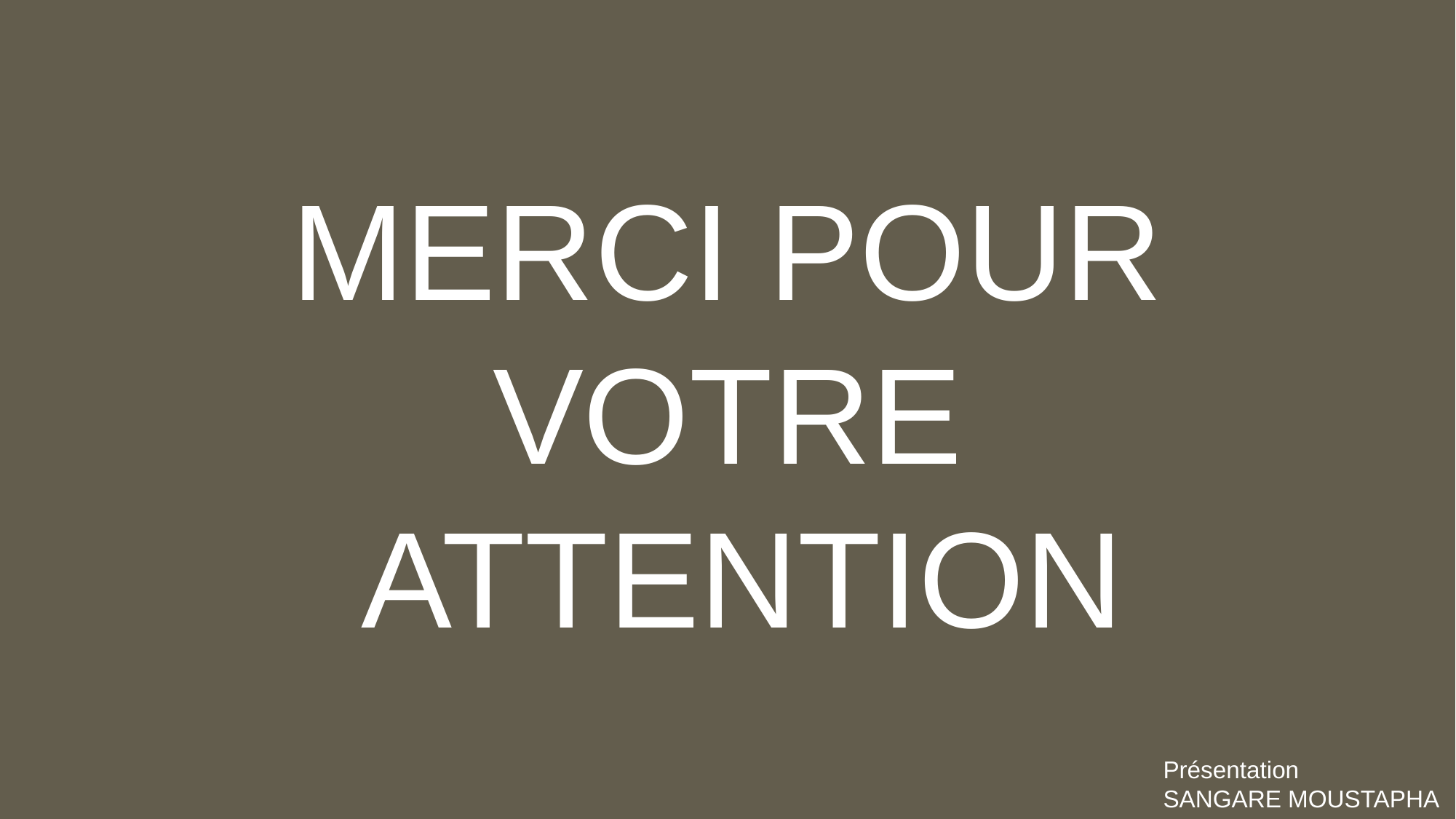

MERCI POUR VOTRE
 ATTENTION
Présentation
SANGARE MOUSTAPHA